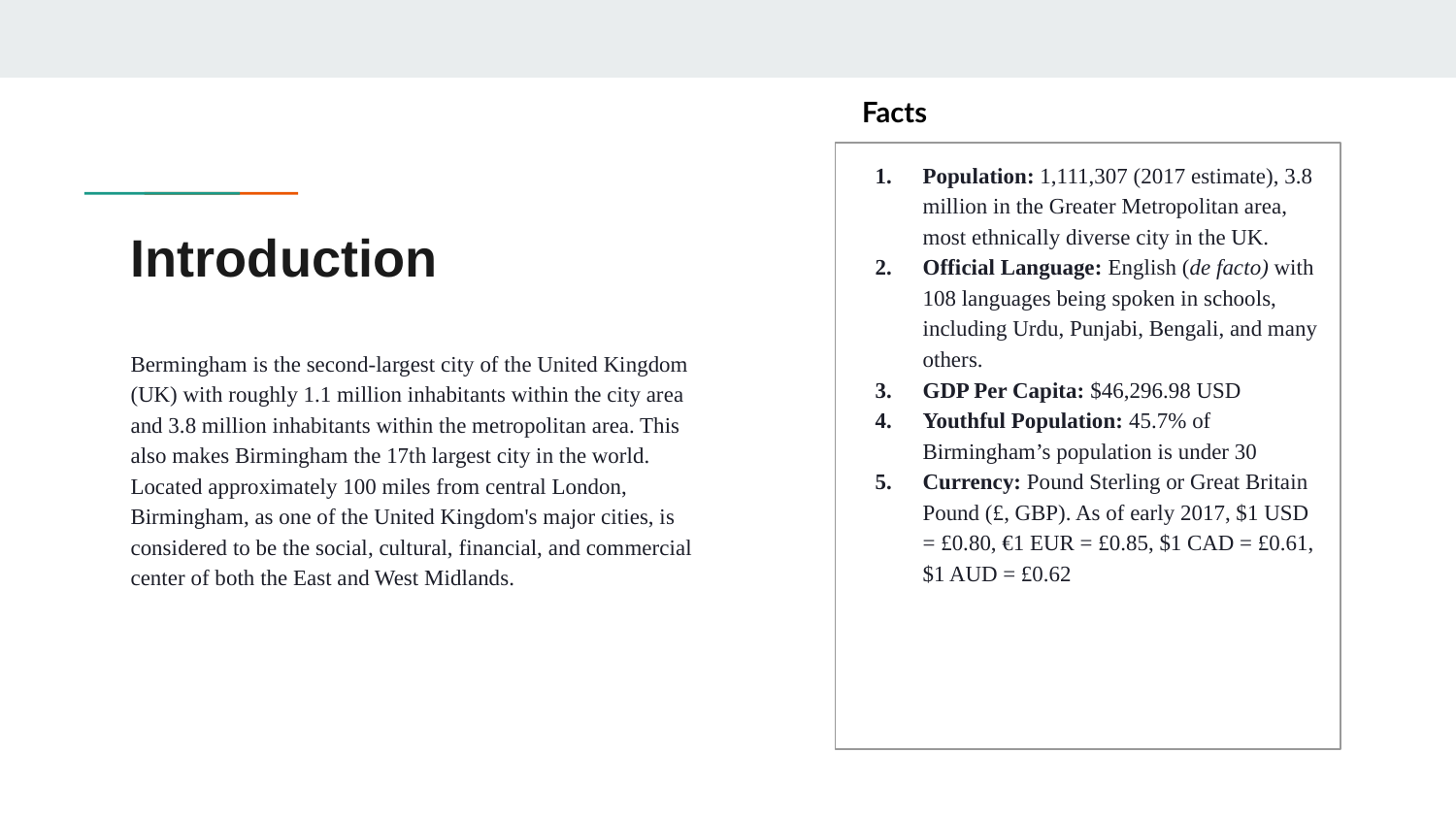

Facts
Population: 1,111,307 (2017 estimate), 3.8 million in the Greater Metropolitan area, most ethnically diverse city in the UK.
Official Language: English (de facto) with 108 languages being spoken in schools, including Urdu, Punjabi, Bengali, and many others.
GDP Per Capita: $46,296.98 USD
Youthful Population: 45.7% of Birmingham’s population is under 30
Currency: Pound Sterling or Great Britain Pound (£, GBP). As of early 2017, $1 USD = £0.80, €1 EUR = £0.85, $1 CAD = £0.61, $1 AUD = £0.62
# Introduction
Bermingham is the second-largest city of the United Kingdom (UK) with roughly 1.1 million inhabitants within the city area and 3.8 million inhabitants within the metropolitan area. This also makes Birmingham the 17th largest city in the world. Located approximately 100 miles from central London, Birmingham, as one of the United Kingdom's major cities, is considered to be the social, cultural, financial, and commercial center of both the East and West Midlands.